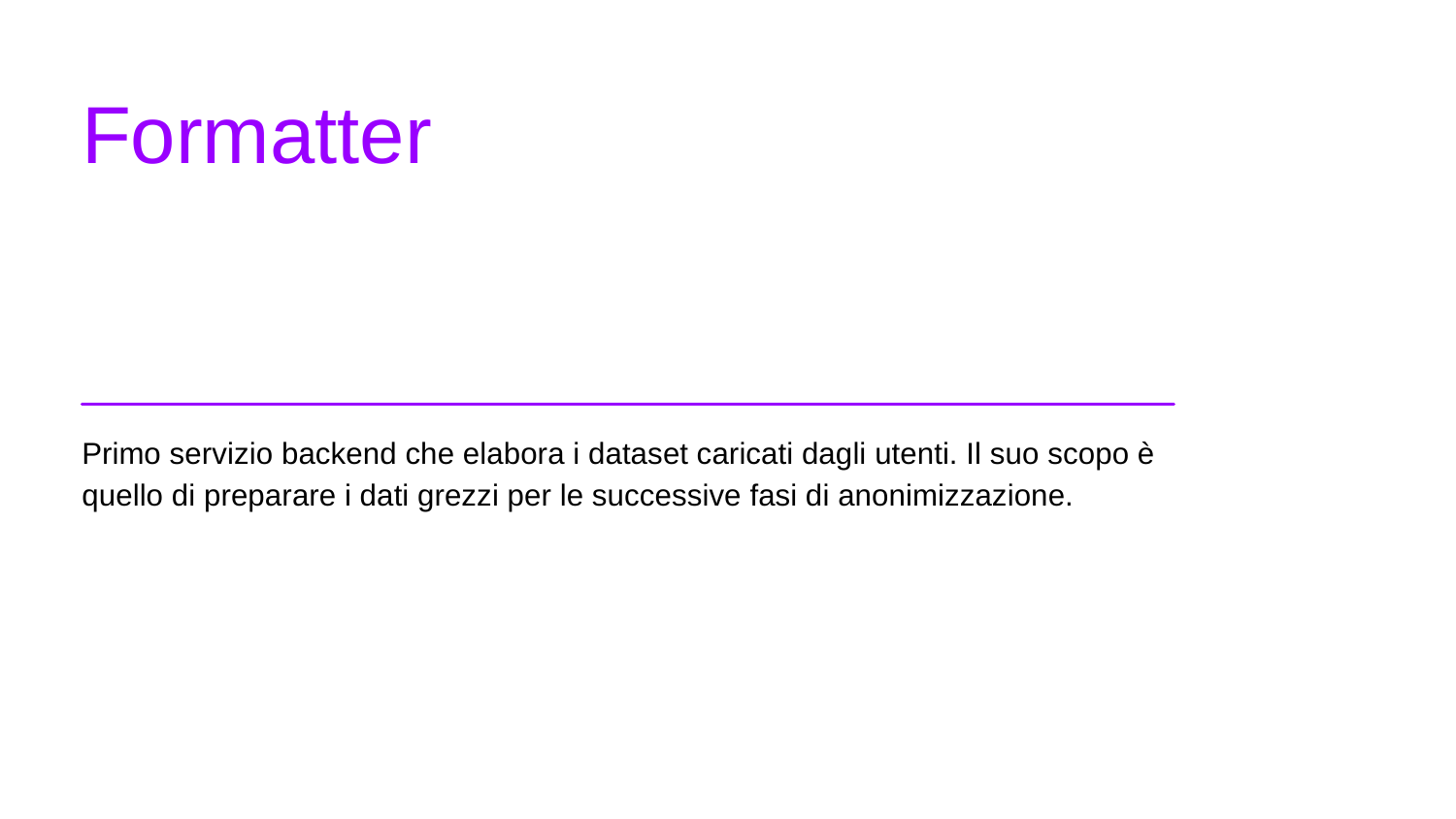

# Formatter
Primo servizio backend che elabora i dataset caricati dagli utenti. Il suo scopo è quello di preparare i dati grezzi per le successive fasi di anonimizzazione.